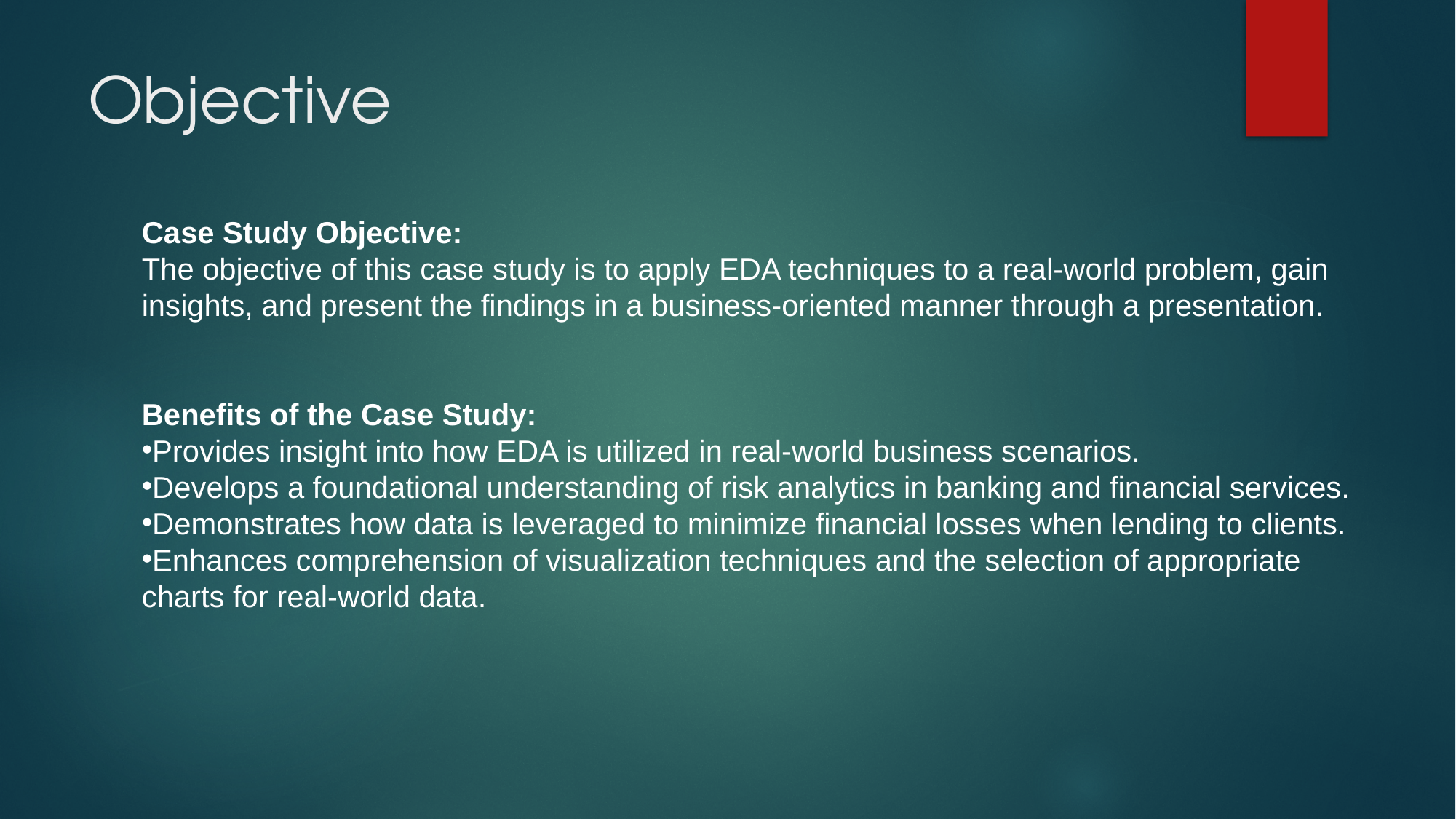

# Objective
Case Study Objective:
The objective of this case study is to apply EDA techniques to a real-world problem, gain insights, and present the findings in a business-oriented manner through a presentation.

Benefits of the Case Study:
Provides insight into how EDA is utilized in real-world business scenarios.
Develops a foundational understanding of risk analytics in banking and financial services.
Demonstrates how data is leveraged to minimize financial losses when lending to clients.
Enhances comprehension of visualization techniques and the selection of appropriate charts for real-world data.